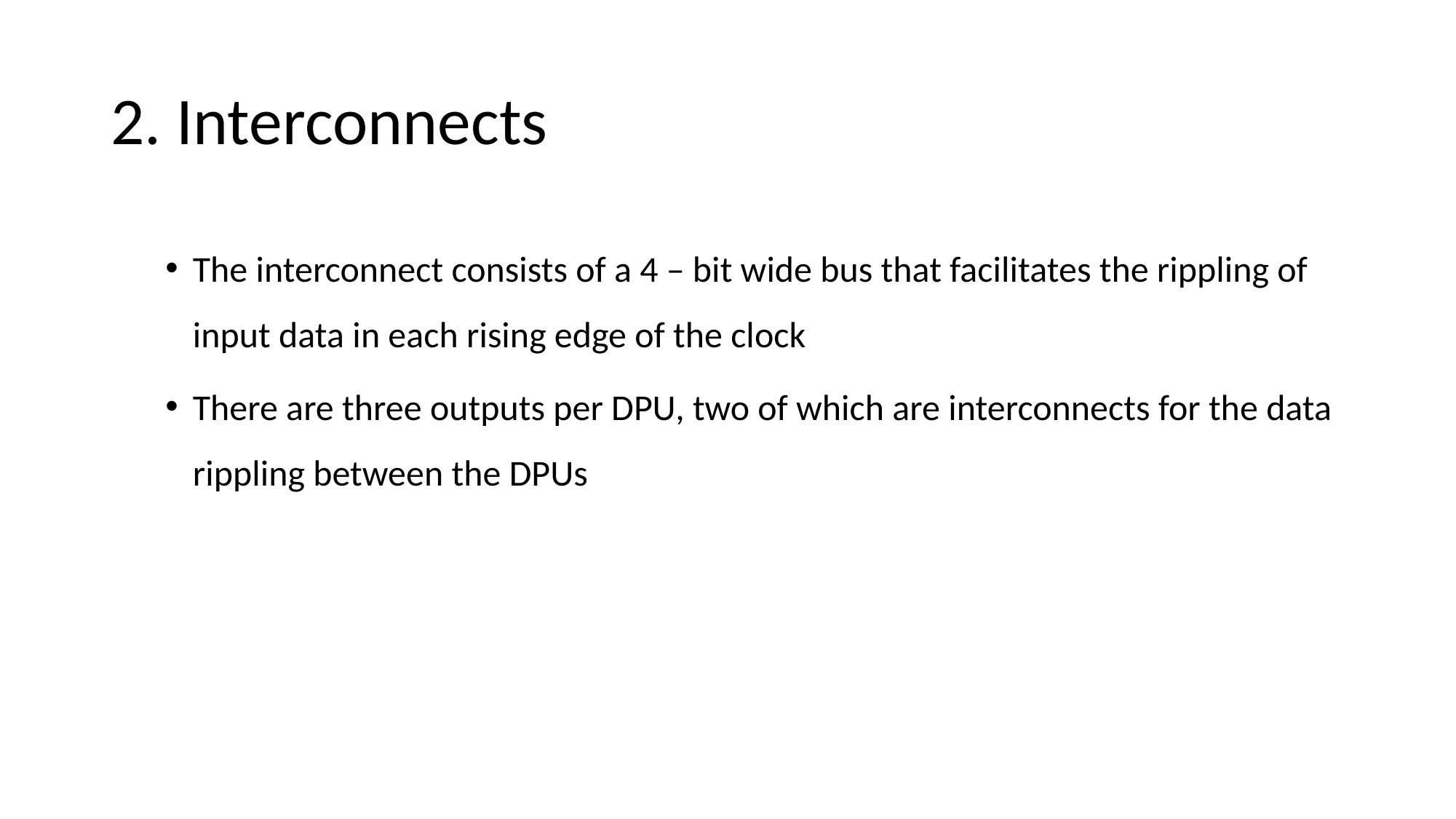

# 2. Interconnects
The interconnect consists of a 4 – bit wide bus that facilitates the rippling of input data in each rising edge of the clock
There are three outputs per DPU, two of which are interconnects for the data rippling between the DPUs